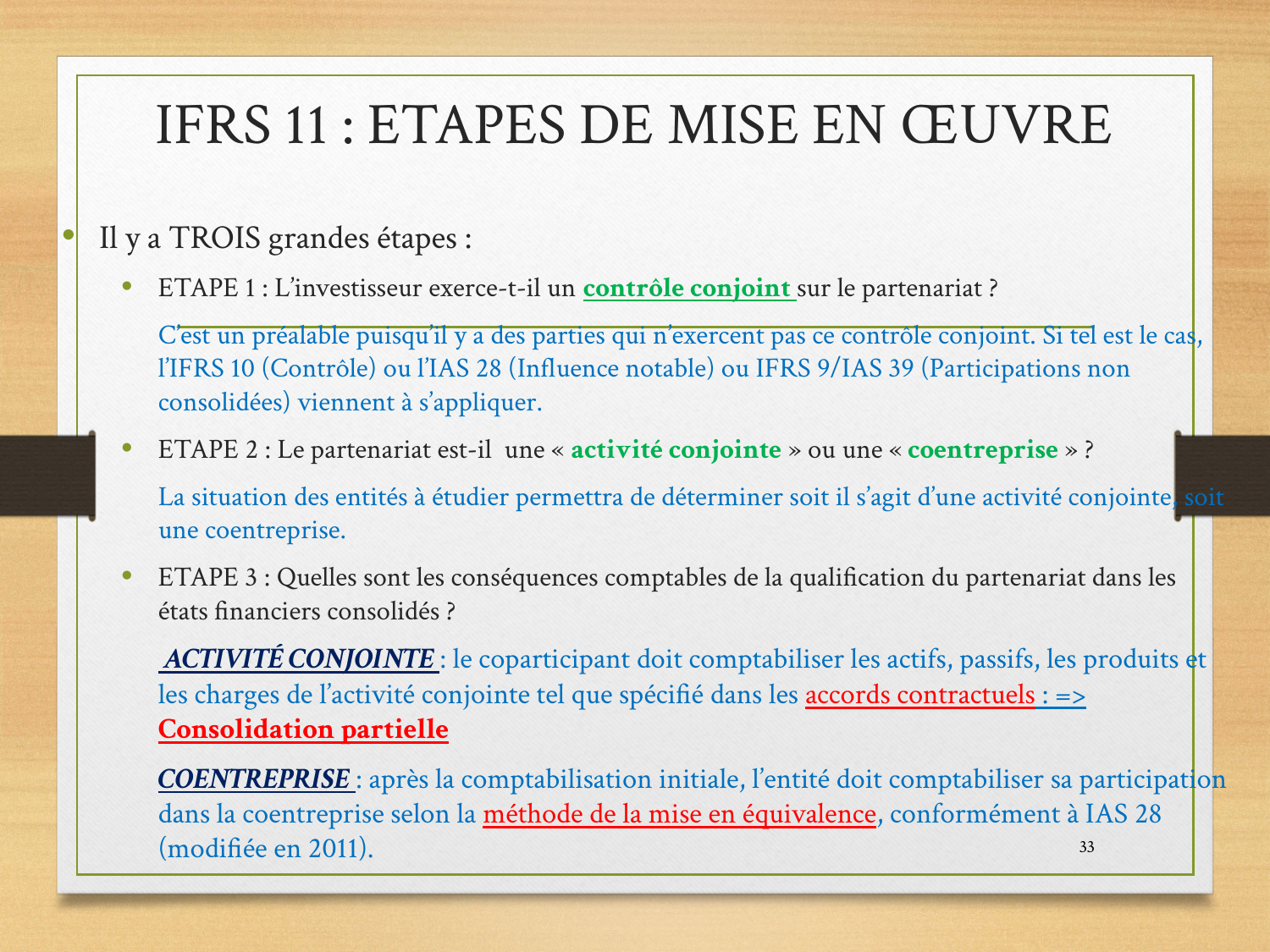

# IFRS 11 : ETAPES DE MISE EN ŒUVRE
Il y a TROIS grandes étapes :
ETAPE 1 : L’investisseur exerce-t-il un contrôle conjoint sur le partenariat ?
	C’est un préalable puisqu’il y a des parties qui n’exercent pas ce contrôle conjoint. Si tel est le cas, l’IFRS 10 (Contrôle) ou l’IAS 28 (Influence notable) ou IFRS 9/IAS 39 (Participations non consolidées) viennent à s’appliquer.
ETAPE 2 : Le partenariat est-il  une « activité conjointe » ou une « coentreprise » ?
	La situation des entités à étudier permettra de déterminer soit il s’agit d’une activité conjointe, soit une coentreprise.
ETAPE 3 : Quelles sont les conséquences comptables de la qualification du partenariat dans les états financiers consolidés ?
	 ACTIVITÉ CONJOINTE : le coparticipant doit comptabiliser les actifs, passifs, les produits et les charges de l’activité conjointe tel que spécifié dans les accords contractuels : => Consolidation partielle
	COENTREPRISE : après la comptabilisation initiale, l’entité doit comptabiliser sa participation dans la coentreprise selon la méthode de la mise en équivalence, conformément à IAS 28 (modifiée en 2011).

33